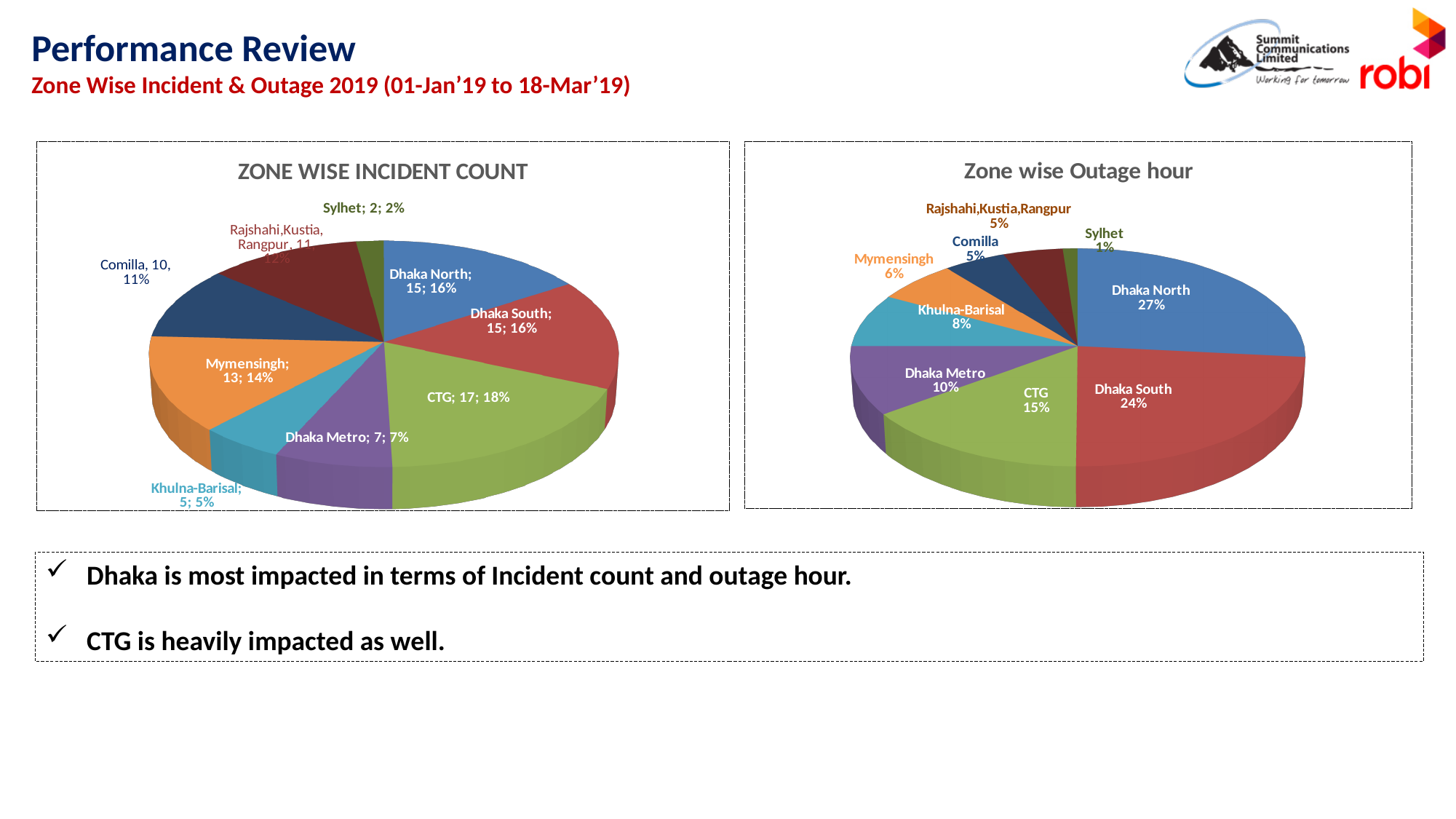

Performance Review
Zone Wise Incident & Outage 2019 (01-Jan’19 to 18-Mar’19)

[unsupported chart]

[unsupported chart]

Dhaka is most impacted in terms of Incident count and outage hour.

CTG is heavily impacted as well.